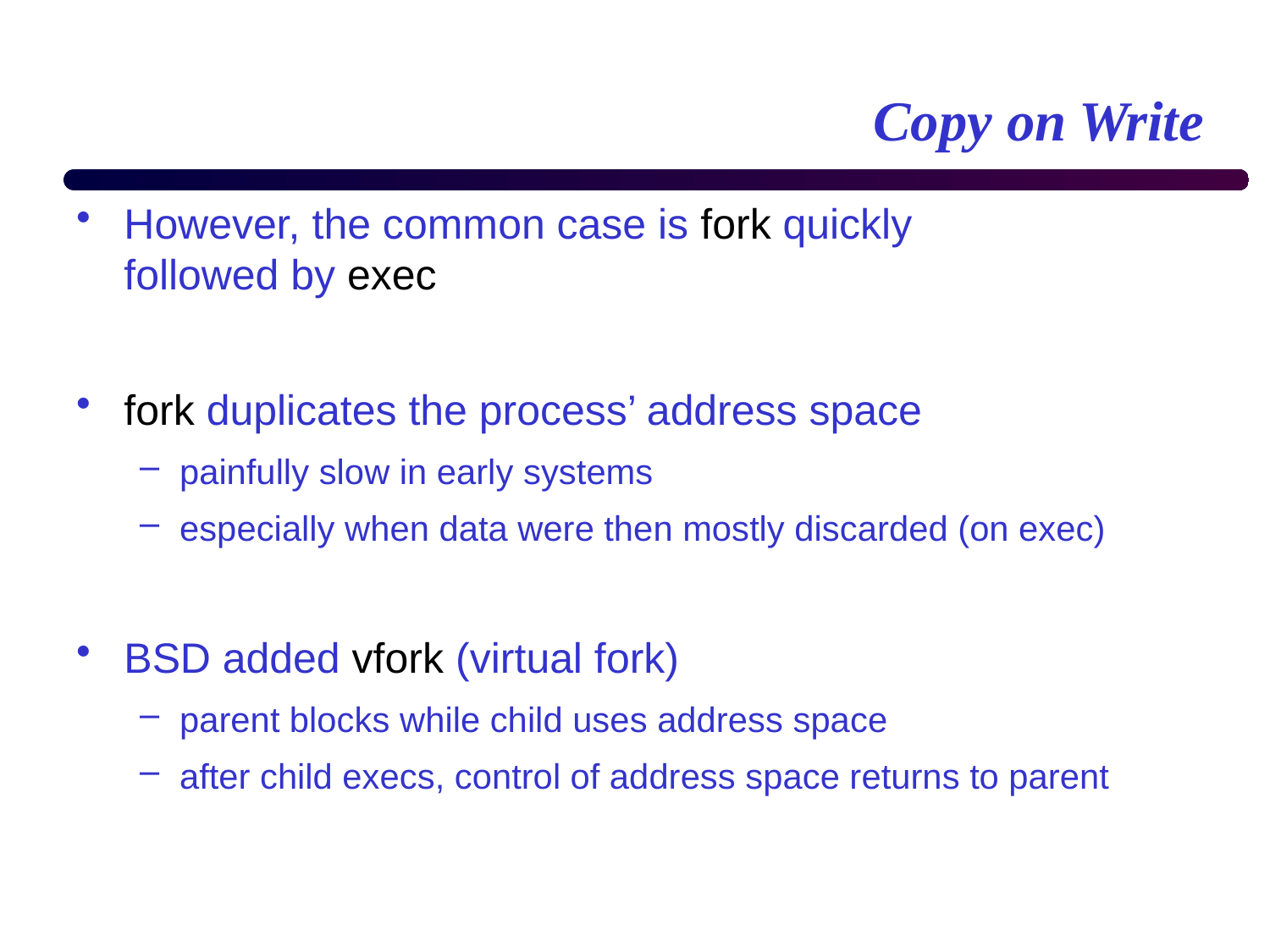

# Copy on Write
However, the common case is fork quickly
followed by exec

fork duplicates the process’ address space
painfully slow in early systems
especially when data were then mostly discarded (on exec)

BSD added vfork (virtual fork)
parent blocks while child uses address space
after child execs, control of address space returns to parent